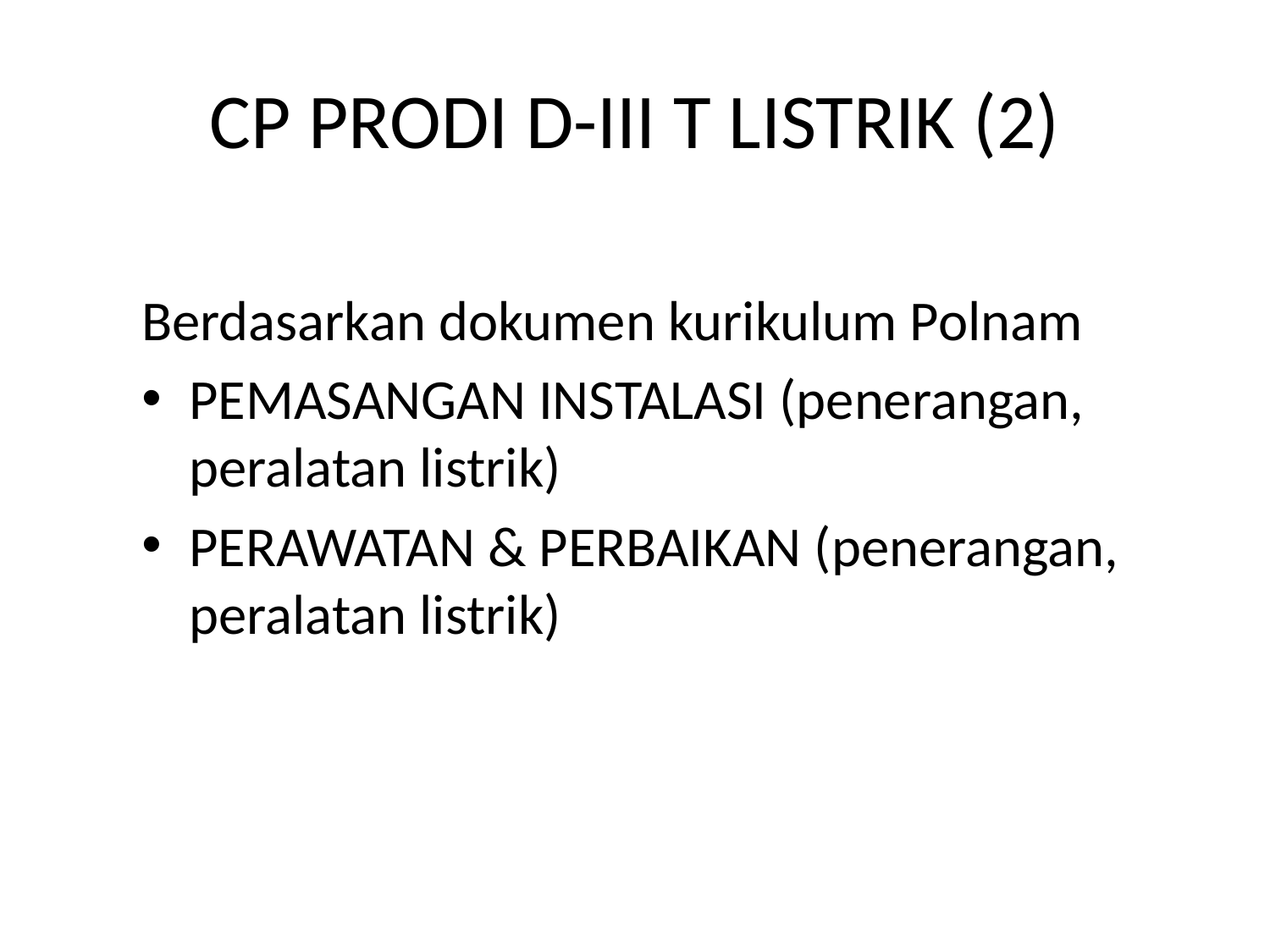

# CP PRODI D-III T LISTRIK (2)
Berdasarkan dokumen kurikulum Polnam
PEMASANGAN INSTALASI (penerangan, peralatan listrik)
PERAWATAN & PERBAIKAN (penerangan, peralatan listrik)